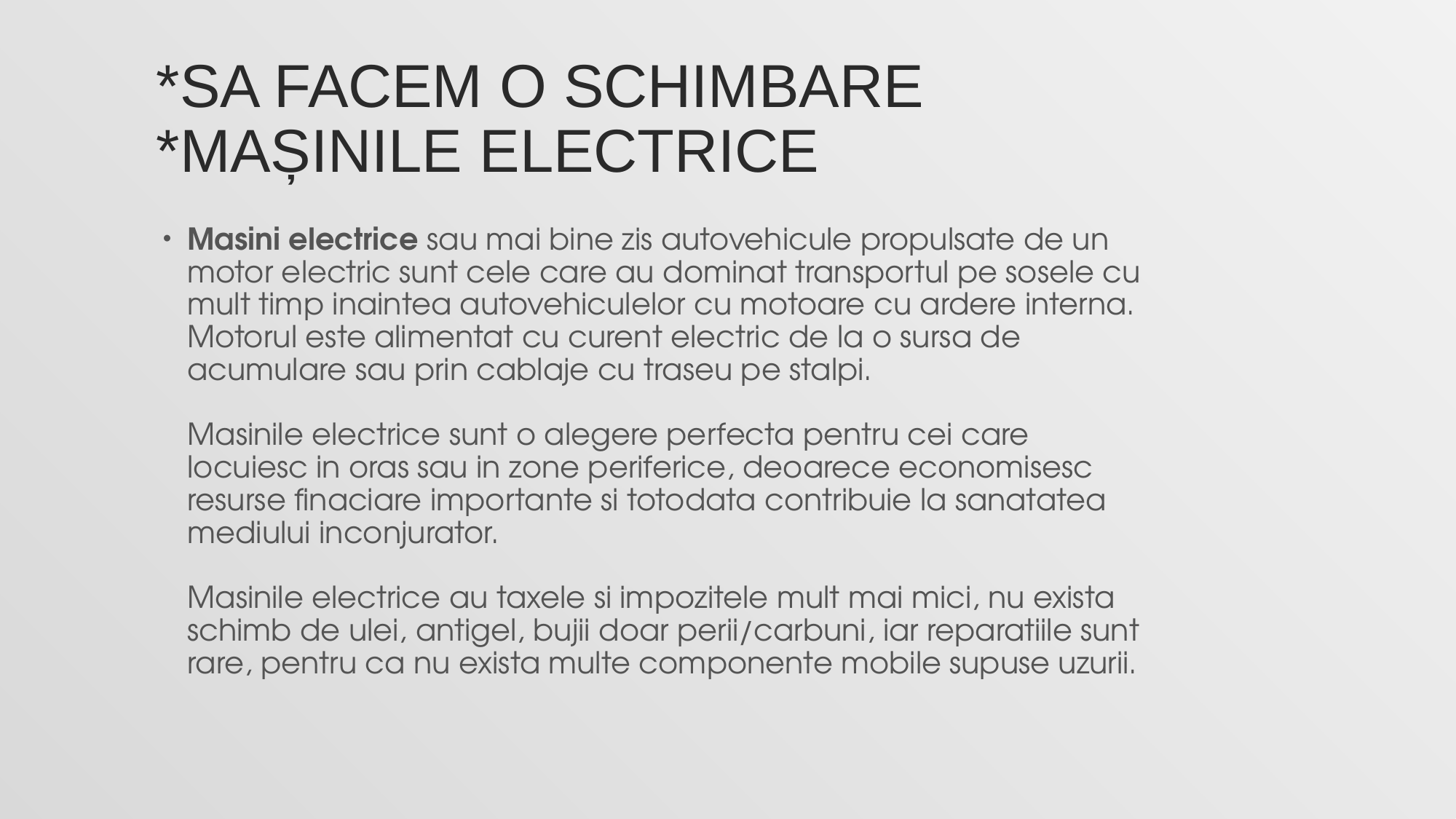

# *Sa facem o schimbare *Mașinile electrice

Masini electrice sau mai bine zis autovehicule propulsate de un motor electric sunt cele care au dominat transportul pe sosele cu mult timp inaintea autovehiculelor cu motoare cu ardere interna. Motorul este alimentat cu curent electric de la o sursa de acumulare sau prin cablaje cu traseu pe stalpi.
Masinile electrice sunt o alegere perfecta pentru cei care locuiesc in oras sau in zone periferice, deoarece economisesc resurse finaciare importante si totodata contribuie la sanatatea mediului inconjurator.
Masinile electrice au taxele si impozitele mult mai mici, nu exista schimb de ulei, antigel, bujii doar perii/carbuni, iar reparatiile sunt rare, pentru ca nu exista multe componente mobile supuse uzurii.